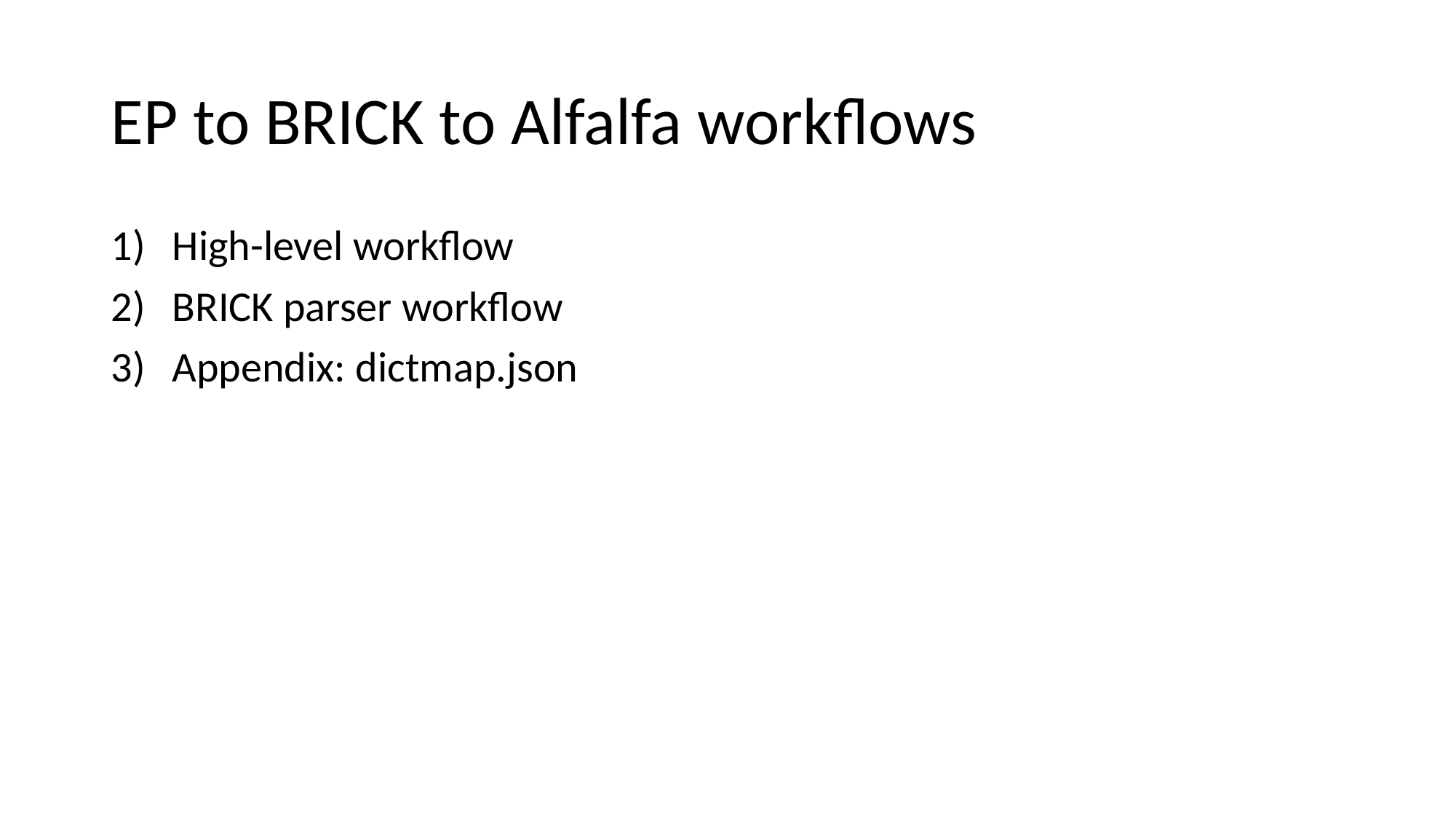

# EP to BRICK to Alfalfa workflows
High-level workflow
BRICK parser workflow
Appendix: dictmap.json